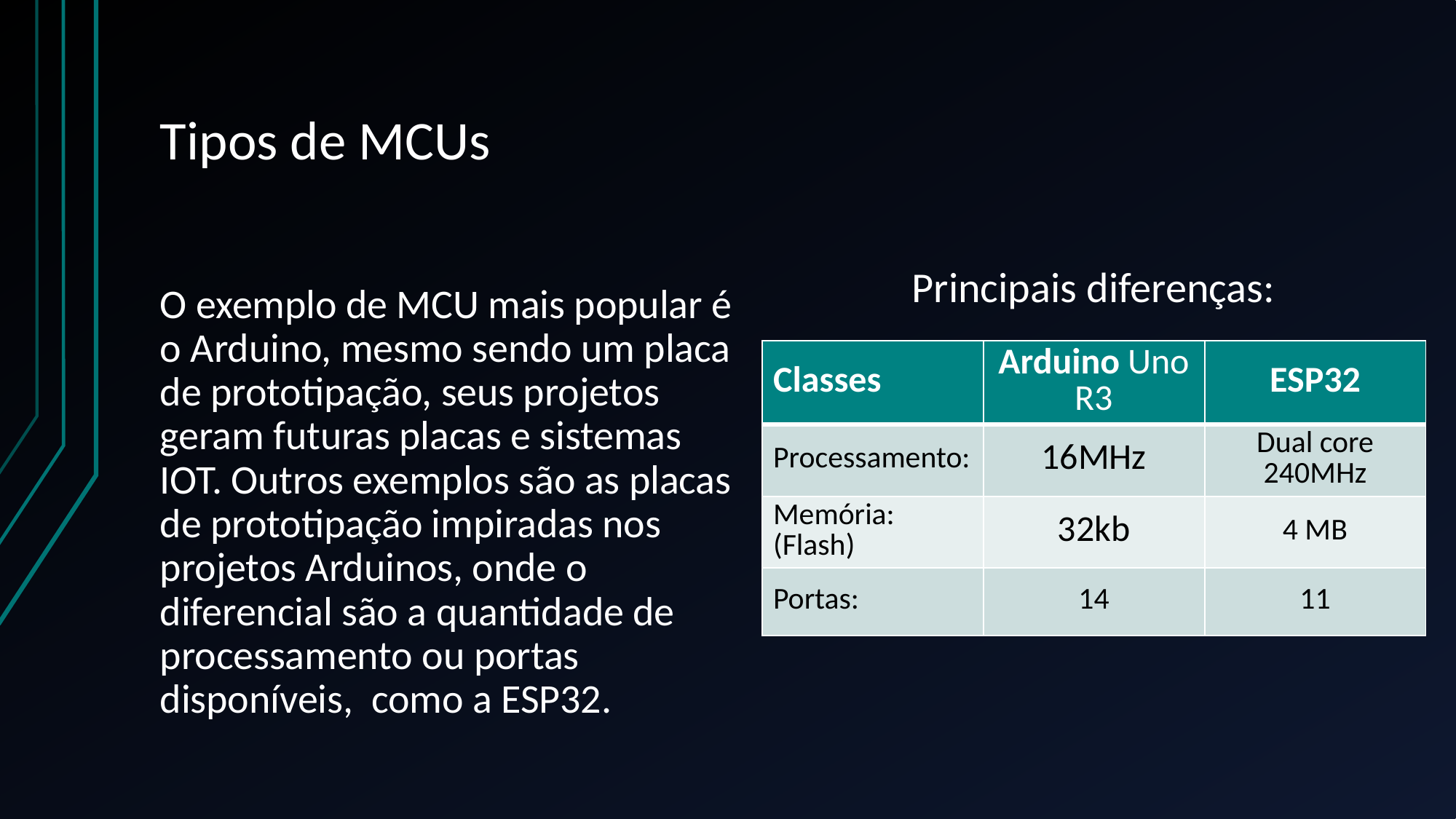

# Tipos de MCUs

O exemplo de MCU mais popular é o Arduino, mesmo sendo um placa de prototipação, seus projetos geram futuras placas e sistemas IOT. Outros exemplos são as placas de prototipação impiradas nos projetos Arduinos, onde o diferencial são a quantidade de processamento ou portas disponíveis,  como a ESP32.
Principais diferenças:
| Classes | Arduino Uno R3 | ESP32 |
| --- | --- | --- |
| Processamento: | 16MHz | Dual core 240MHz |
| Memória: (Flash) | 32kb | 4 MB |
| Portas: | 14 | 11 |